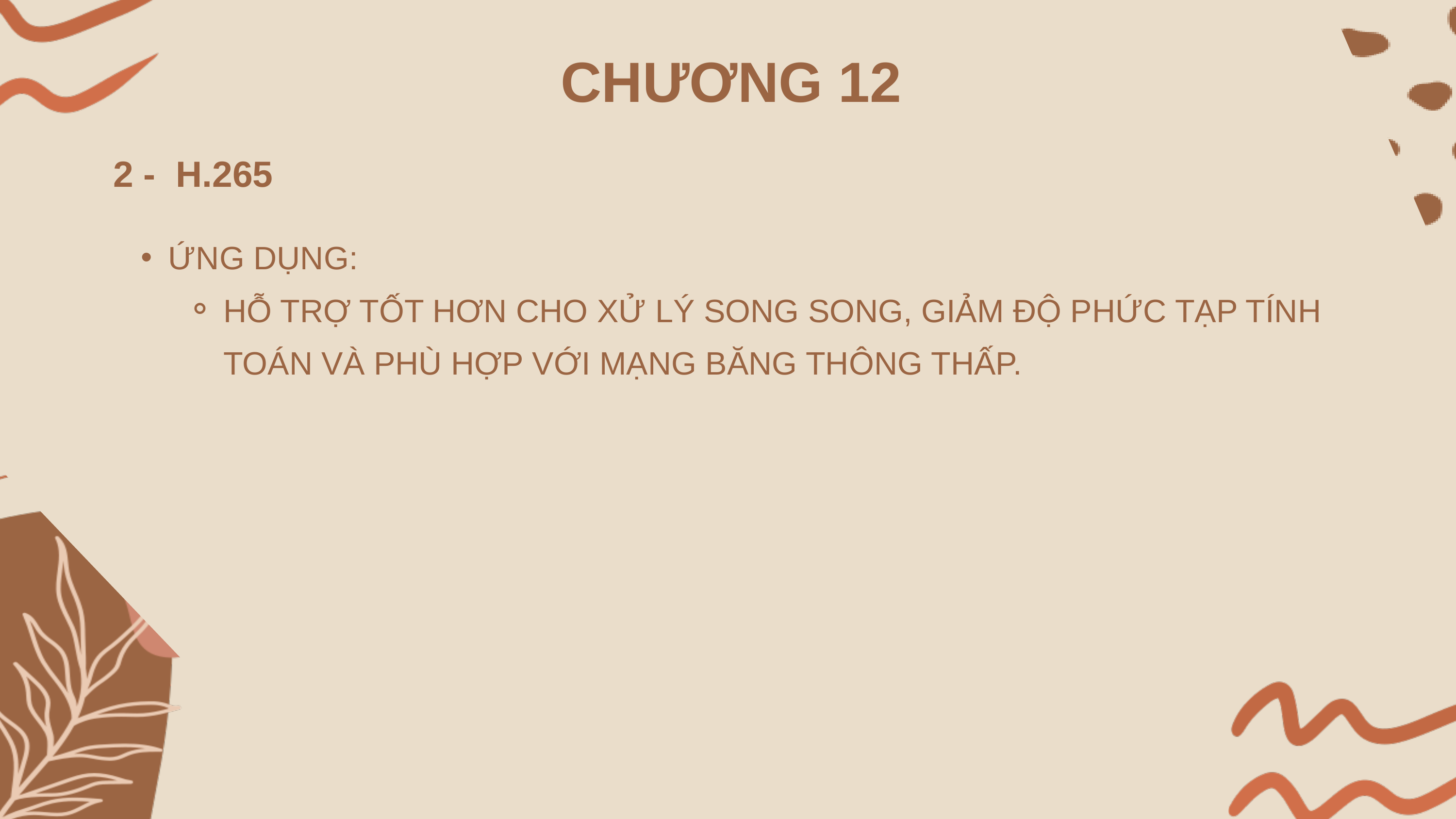

CHƯƠNG 12
2 -  H.265
ỨNG DỤNG:
HỖ TRỢ TỐT HƠN CHO XỬ LÝ SONG SONG, GIẢM ĐỘ PHỨC TẠP TÍNH TOÁN VÀ PHÙ HỢP VỚI MẠNG BĂNG THÔNG THẤP.